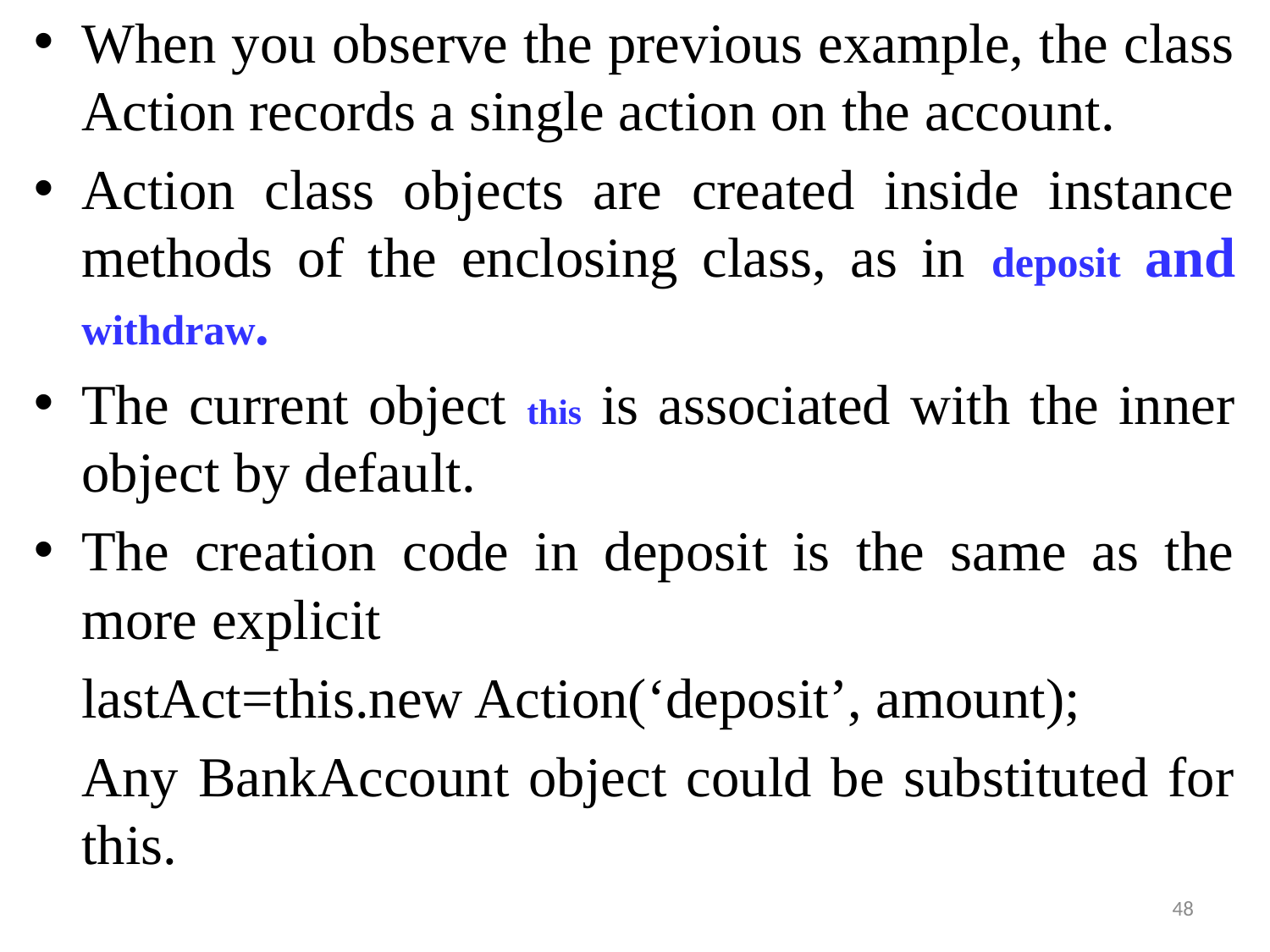

When you observe the previous example, the class Action records a single action on the account.
Action class objects are created inside instance methods of the enclosing class, as in deposit and withdraw.
The current object this is associated with the inner object by default.
The creation code in deposit is the same as the more explicit
	lastAct=this.new Action(‘deposit’, amount);
	Any BankAccount object could be substituted for this.

48